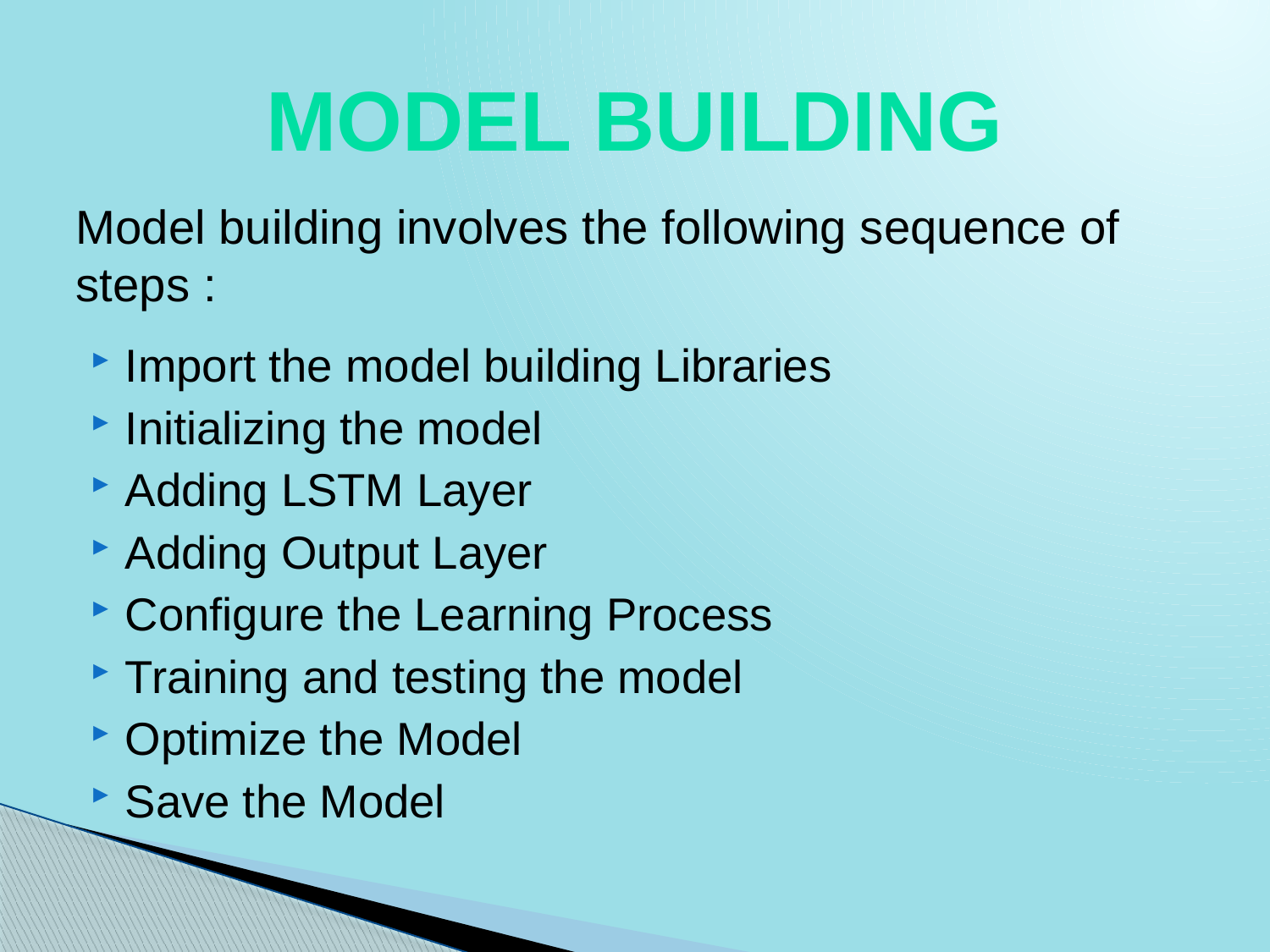

# MODEL BUILDING
Model building involves the following sequence of steps :

Import the model building Libraries
Initializing the model
Adding LSTM Layer
Adding Output Layer
Configure the Learning Process
Training and testing the model
Optimize the Model
Save the Model